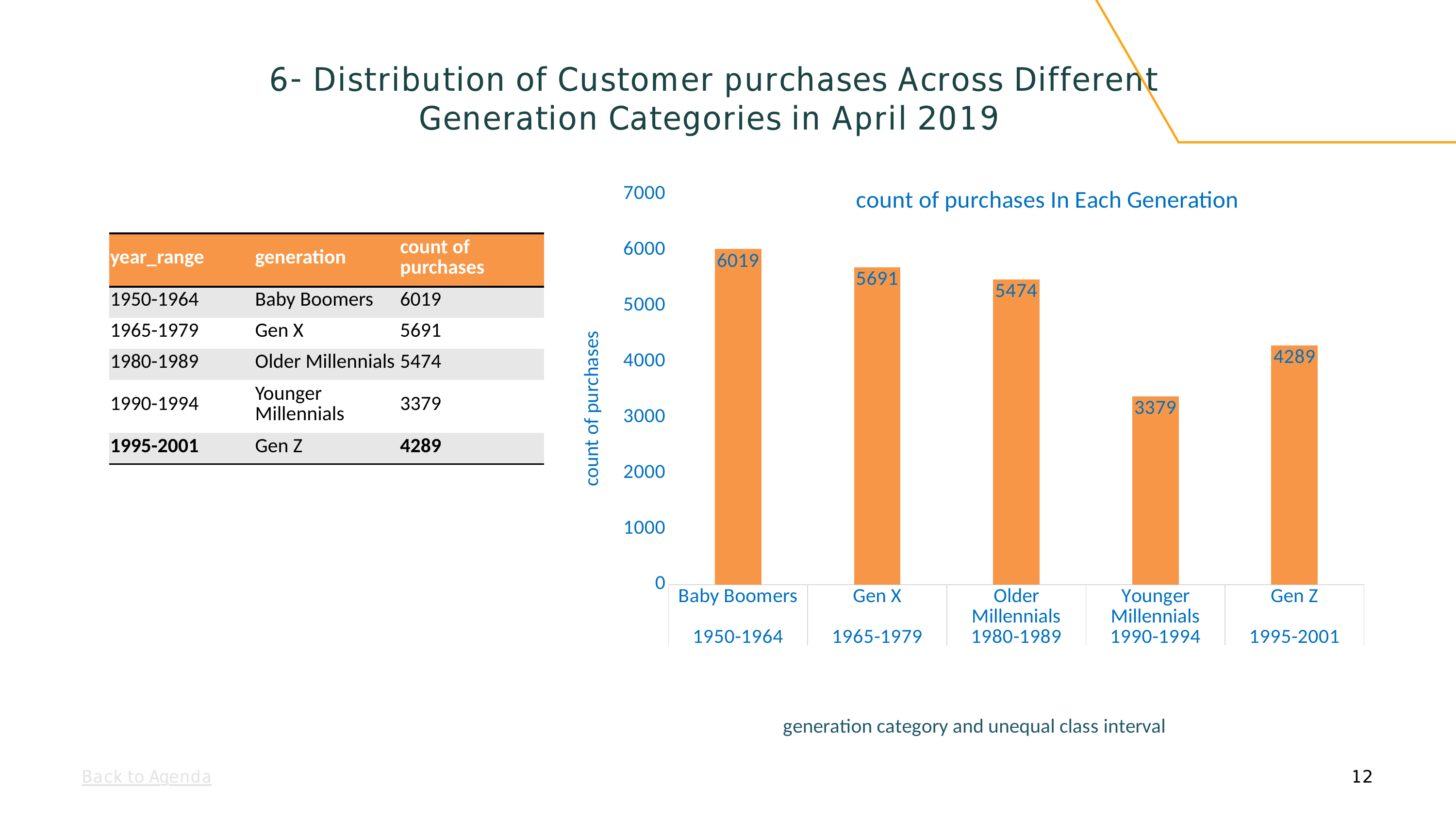

# 6- Distribution of Customer purchases Across Different Generation Categories in April 2019

### Chart: count of purchases In Each Generation

| Category | no_of_customer |
|---|---|
| Baby Boomers | 6019.0 |
| Gen X | 5691.0 |
| Older Millennials | 5474.0 |
| Younger Millennials | 3379.0 |
| Gen Z | 4289.0 |
Almost all of the available products were purchased by repeat customers. However, in the beverage group, only 6 products lacked repeat customers, and in the merchandise and food groups, there was 1 product each without repeat customers.
| year\_range | generation | count of purchases |
| --- | --- | --- |
| 1950-1964 | Baby Boomers | 6019 |
| 1965-1979 | Gen X | 5691 |
| 1980-1989 | Older Millennials | 5474 |
| 1990-1994 | Younger Millennials | 3379 |
| 1995-2001 | Gen Z | 4289 |
Back to Agenda
12